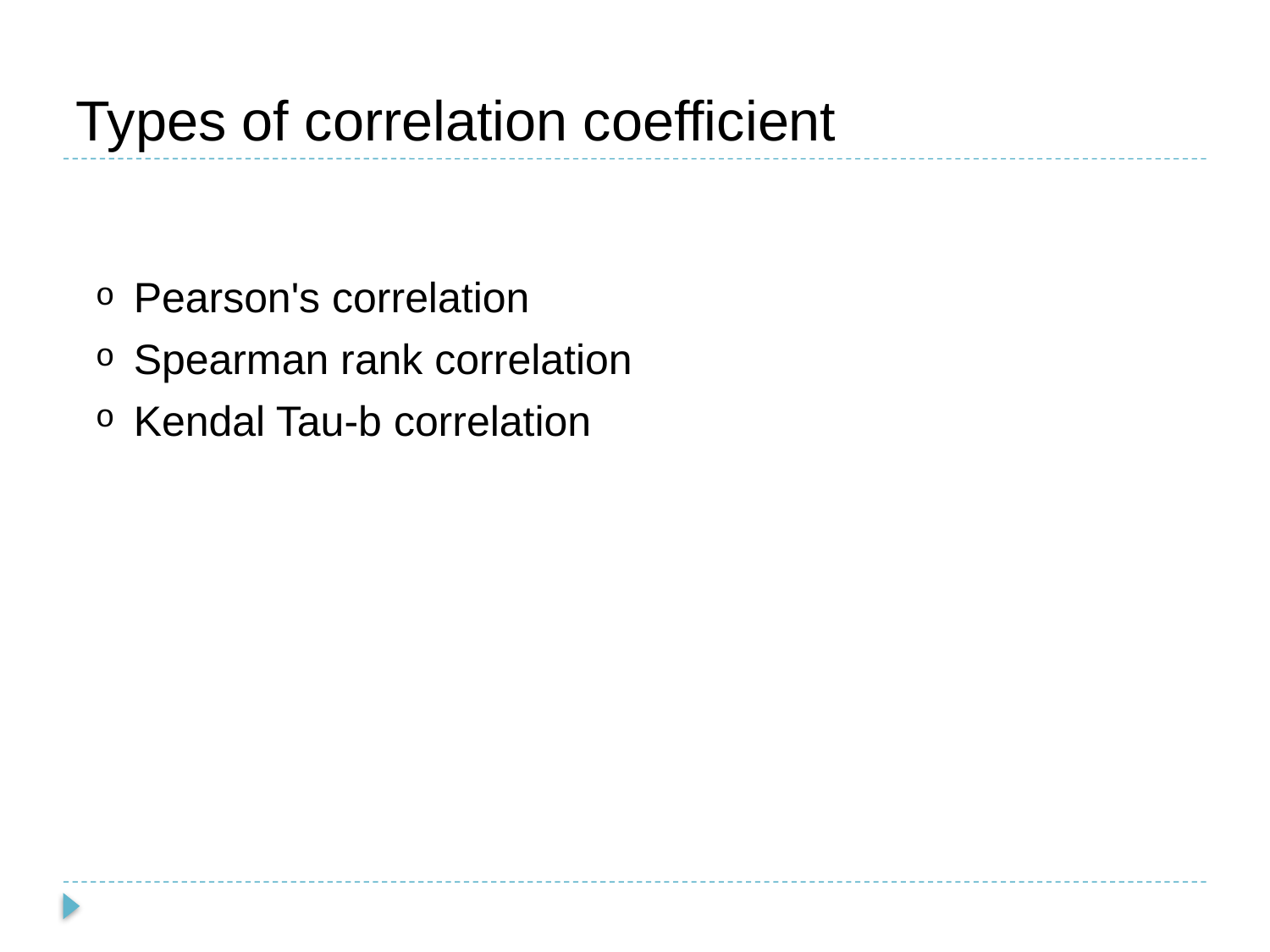

# Types of correlation coefficient
Pearson's correlation
Spearman rank correlation
Kendal Tau-b correlation